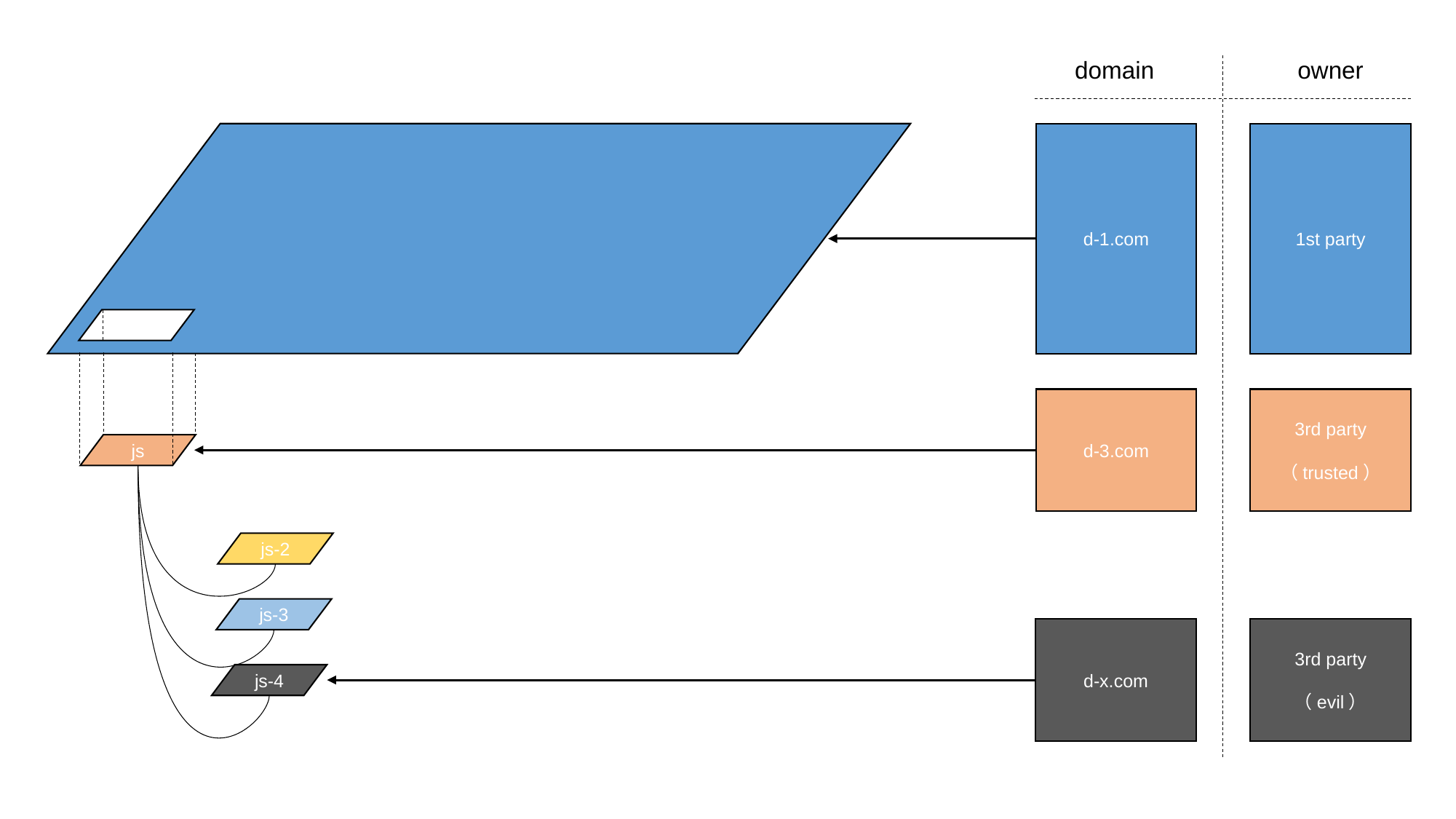

owner
domain
1st party
d-1.com

3rd party

（trusted）
d-3.com
js
js-2
js-3
d-x.com
3rd party

（evil）
js-4